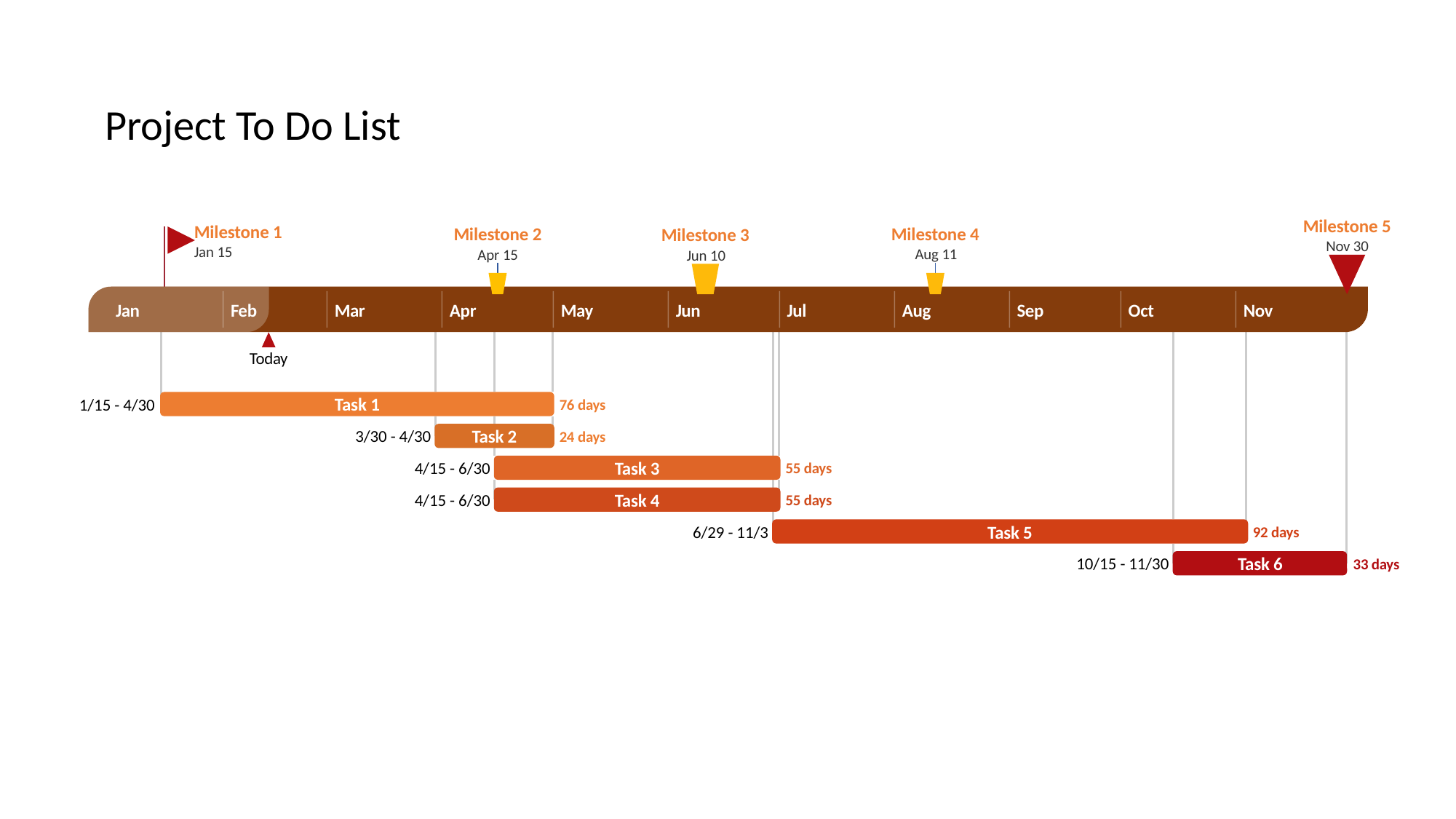

Project To Do List
Milestone 5
Milestone 1
Milestone 4
Milestone 2
Milestone 3

Nov 30
Jan 15
Aug 11
Apr 15
Jun 10

Jan
Feb
Mar
Apr
May
Jun
Jul
Aug
Sep
Oct
Nov

Today

Task 1
1/15 - 4/30
76 days

Task 2
3/30 - 4/30
24 days

Task 3
4/15 - 6/30
55 days

Task 4
4/15 - 6/30
55 days

Task 5
6/29 - 11/3
92 days

Task 6
10/15 - 11/30
33 days